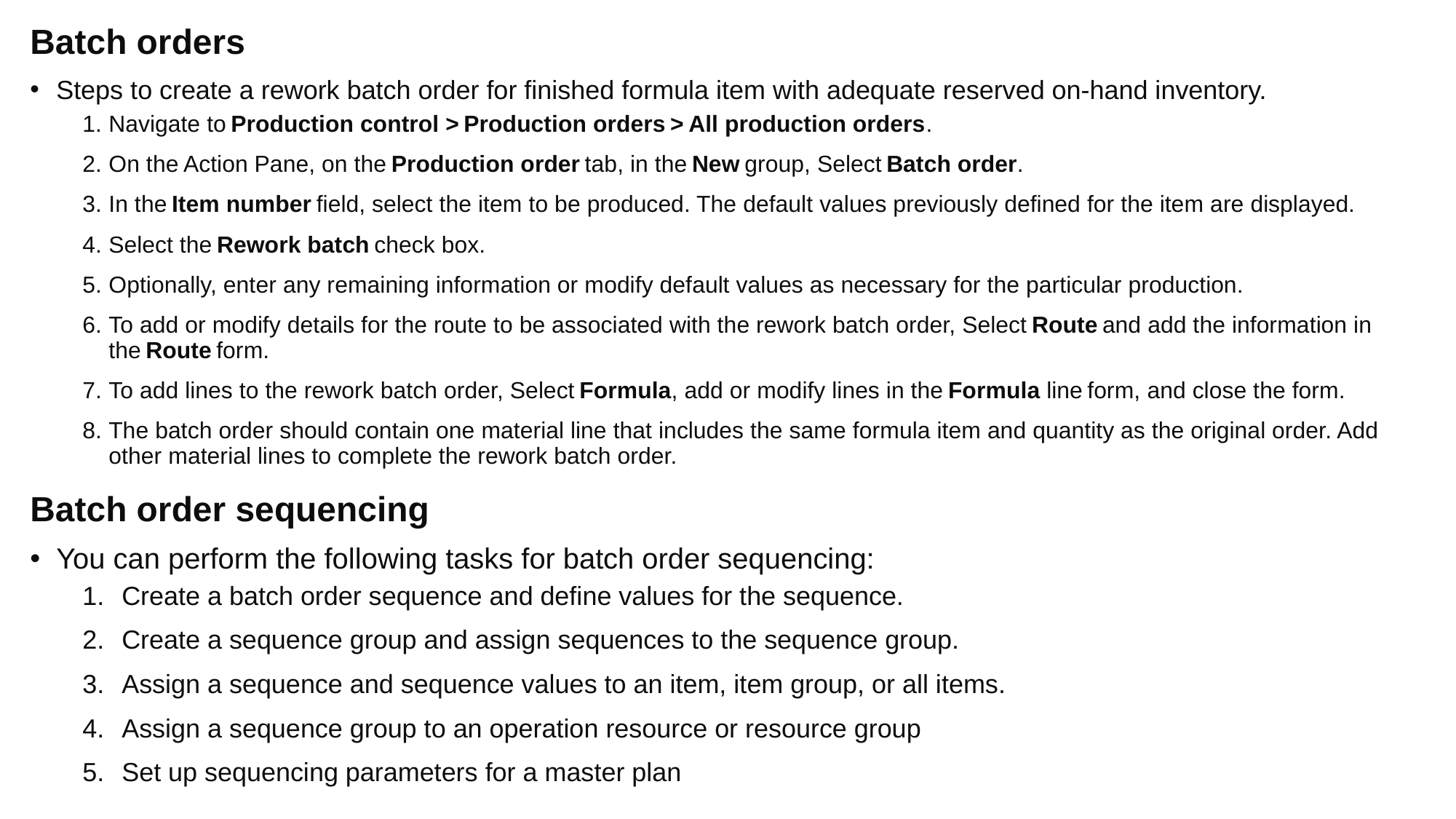

Batch orders
Steps to create a rework batch order for finished formula item with adequate reserved on-hand inventory.
Navigate to Production control > Production orders > All production orders.
On the Action Pane, on the Production order tab, in the New group, Select Batch order.
In the Item number field, select the item to be produced. The default values previously defined for the item are displayed.
Select the Rework batch check box.
Optionally, enter any remaining information or modify default values as necessary for the particular production.
To add or modify details for the route to be associated with the rework batch order, Select Route and add the information in the Route form.
To add lines to the rework batch order, Select Formula, add or modify lines in the Formula line form, and close the form.
The batch order should contain one material line that includes the same formula item and quantity as the original order. Add other material lines to complete the rework batch order.
Batch order sequencing
You can perform the following tasks for batch order sequencing:
Create a batch order sequence and define values for the sequence.
Create a sequence group and assign sequences to the sequence group.
Assign a sequence and sequence values to an item, item group, or all items.
Assign a sequence group to an operation resource or resource group
Set up sequencing parameters for a master plan